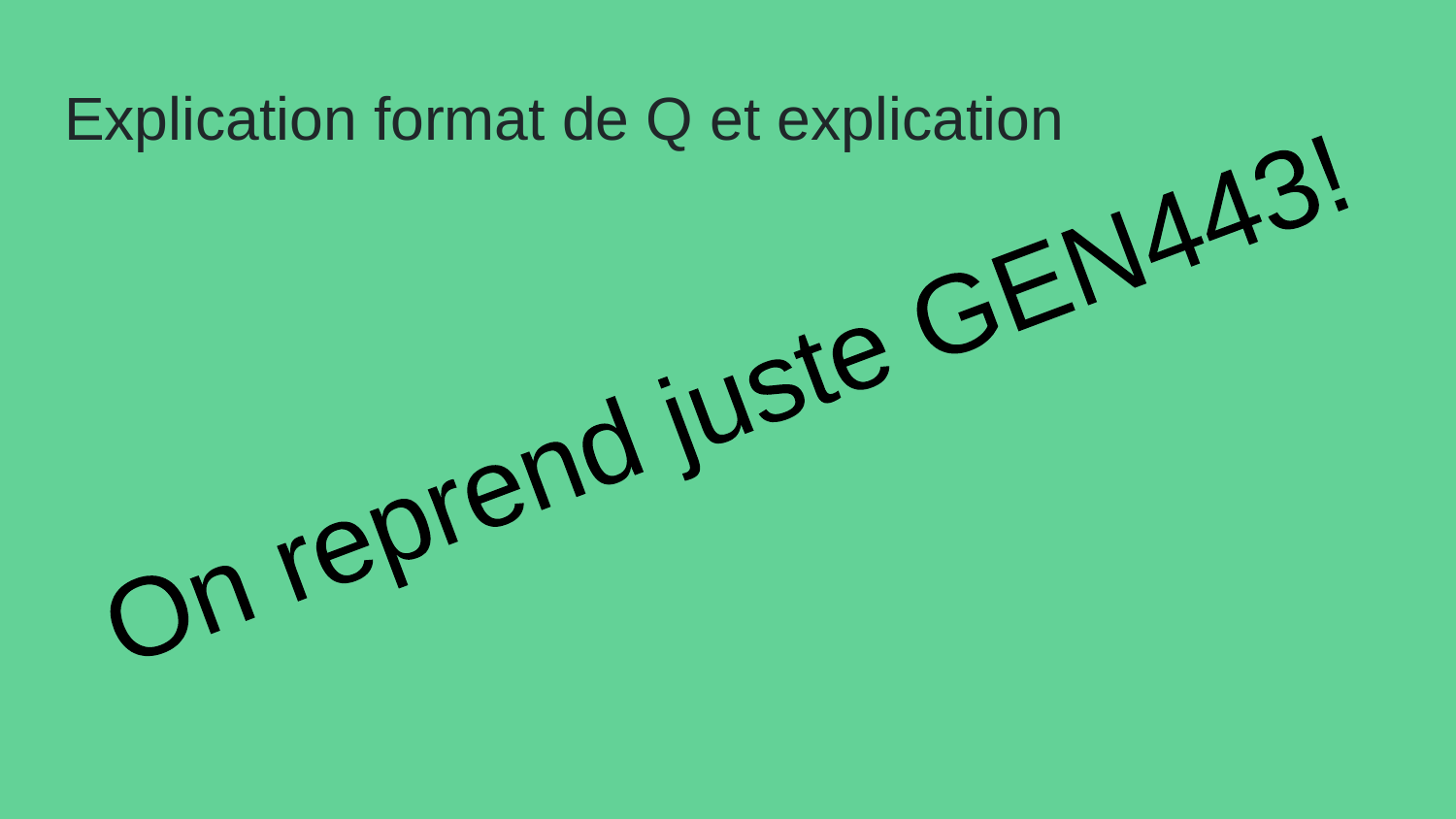

# Explication format de Q et explication
On reprend juste GEN443!